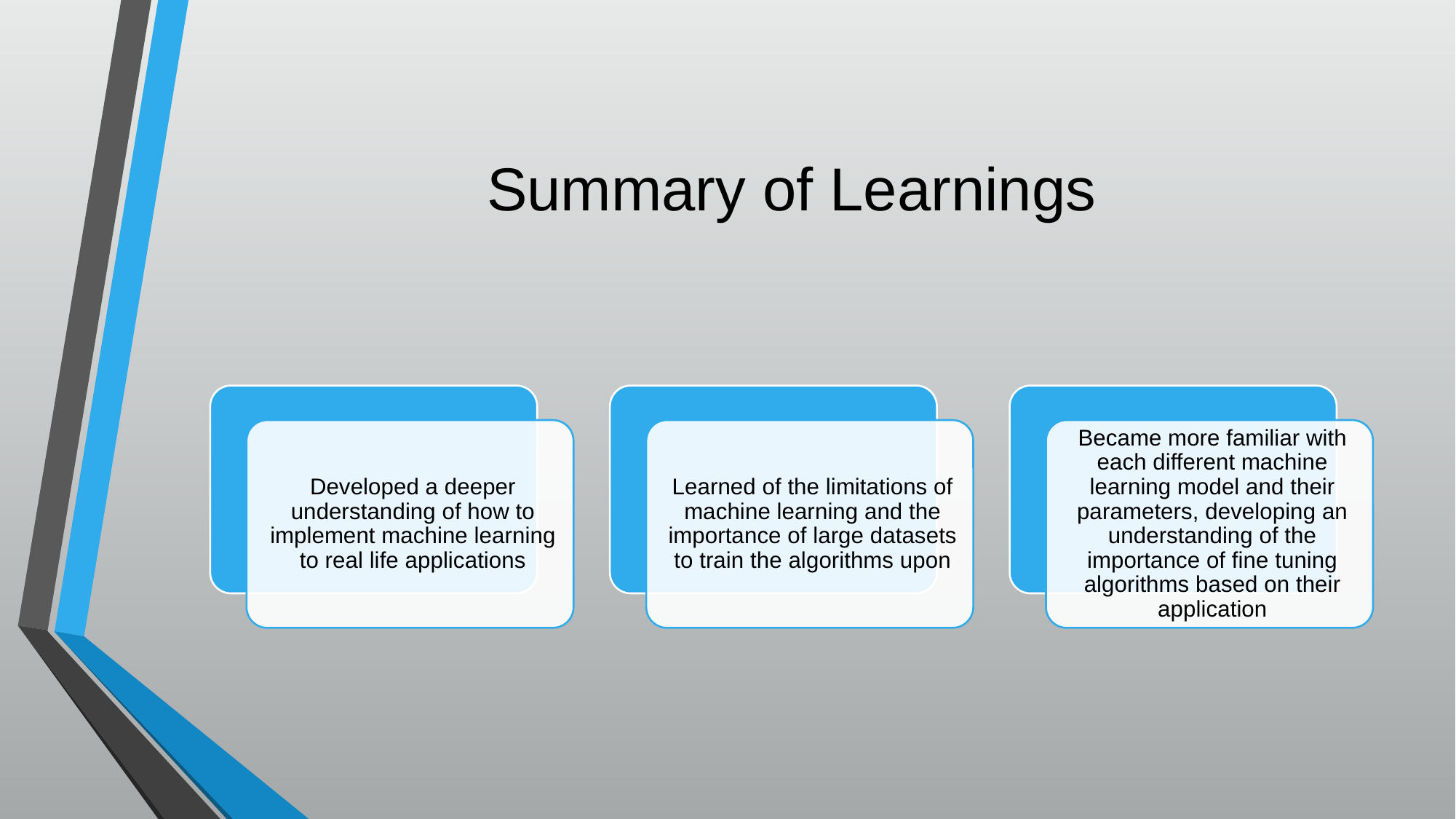

# Summary of Learnings
Developed a deeper understanding of how to implement machine learning to real life applications
Learned of the limitations of machine learning and the importance of large datasets to train the algorithms upon
Became more familiar with each different machine learning model and their parameters, developing an understanding of the importance of fine tuning algorithms based on their application